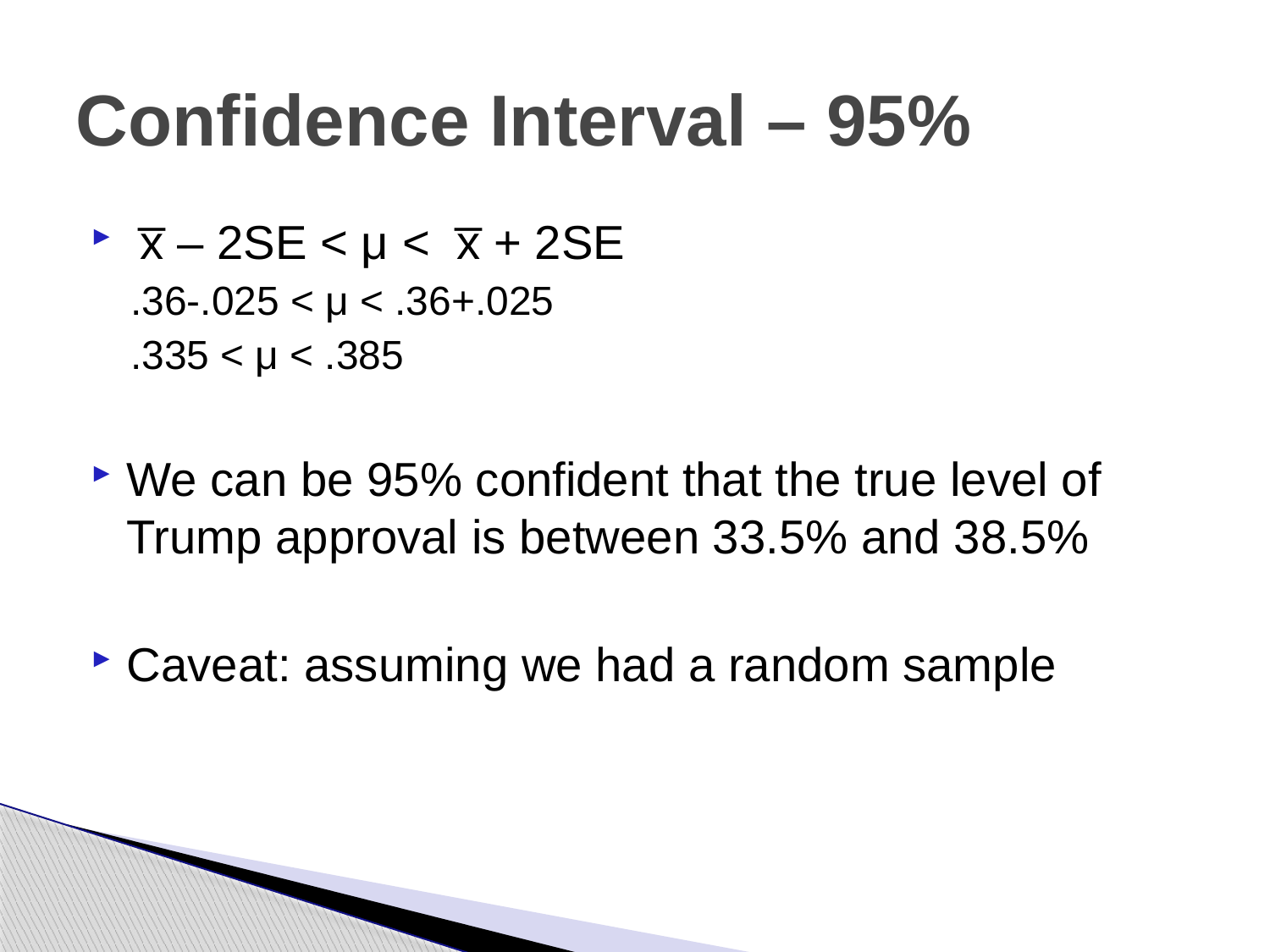

# Confidence Interval – 95%
 x̅ – 2SE < μ <  x̅ + 2SE
.36-.025 < μ < .36+.025
.335 < μ < .385

We can be 95% confident that the true level of Trump approval is between 33.5% and 38.5%

Caveat: assuming we had a random sample